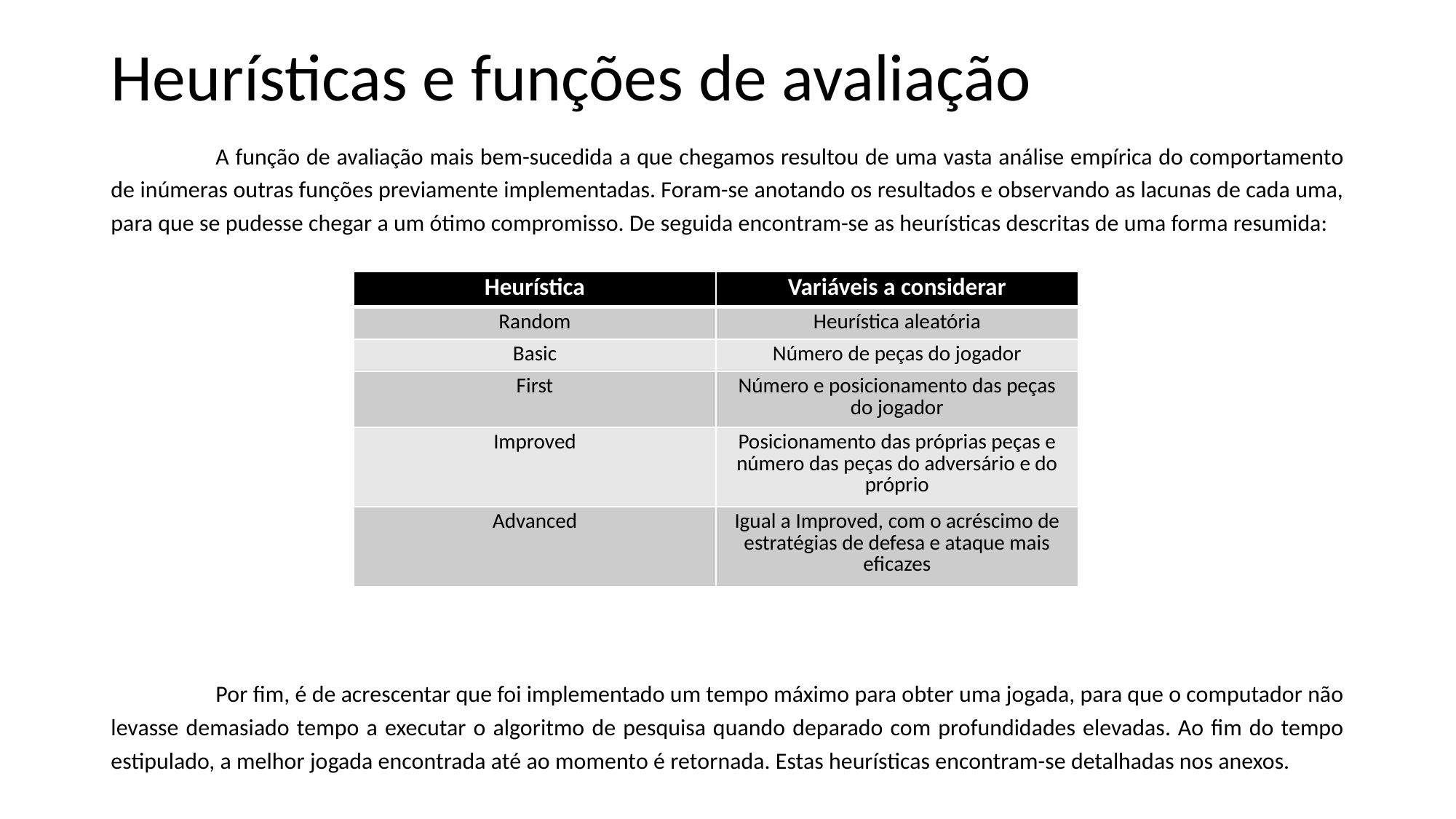

Heurísticas e funções de avaliação
	A função de avaliação mais bem-sucedida a que chegamos resultou de uma vasta análise empírica do comportamento de inúmeras outras funções previamente implementadas. Foram-se anotando os resultados e observando as lacunas de cada uma, para que se pudesse chegar a um ótimo compromisso. De seguida encontram-se as heurísticas descritas de uma forma resumida:

	Por fim, é de acrescentar que foi implementado um tempo máximo para obter uma jogada, para que o computador não levasse demasiado tempo a executar o algoritmo de pesquisa quando deparado com profundidades elevadas. Ao fim do tempo estipulado, a melhor jogada encontrada até ao momento é retornada. Estas heurísticas encontram-se detalhadas nos anexos.

| Heurística | Variáveis a considerar |
| --- | --- |
| Random | Heurística aleatória |
| Basic | Número de peças do jogador |
| First | Número e posicionamento das peças do jogador |
| Improved | Posicionamento das próprias peças e número das peças do adversário e do próprio |
| Advanced | Igual a Improved, com o acréscimo de estratégias de defesa e ataque mais eficazes |